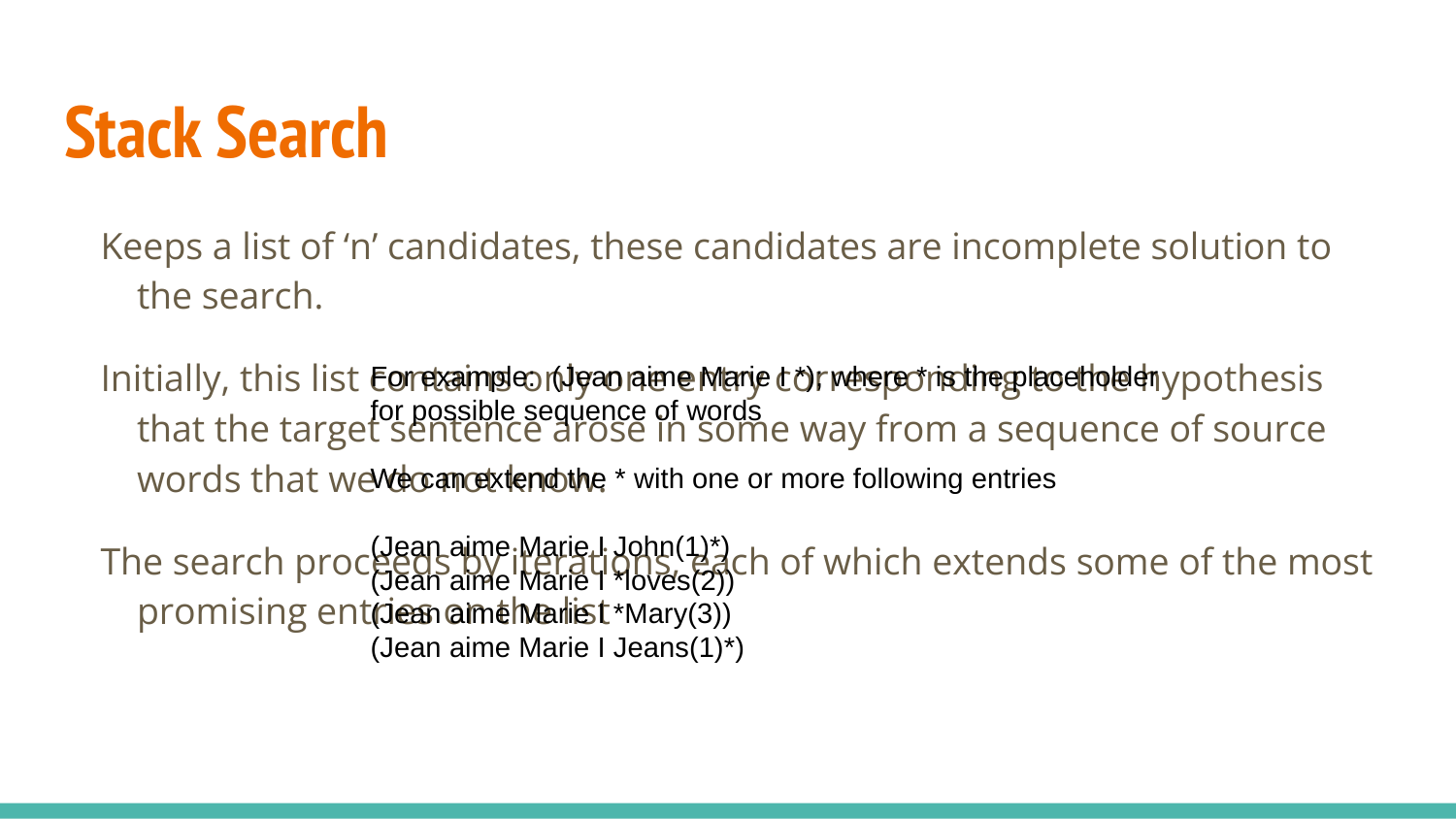

# Stack Search
Keeps a list of ‘n’ candidates, these candidates are incomplete solution to the search.
Initially, this list contains only one entry corresponding to the hypothesis that the target sentence arose in some way from a sequence of source words that we do not know.
The search proceeds by iterations, each of which extends some of the most promising entries on the list
For example:  (Jean aime Marie I *); where * is the placeholder for possible sequence of words

We can extend the * with one or more following entries

(Jean aime Marie I John(1)*)
(Jean aime Marie I *loves(2))
(Jean aime Marie I *Mary(3))
(Jean aime Marie I Jeans(1)*)